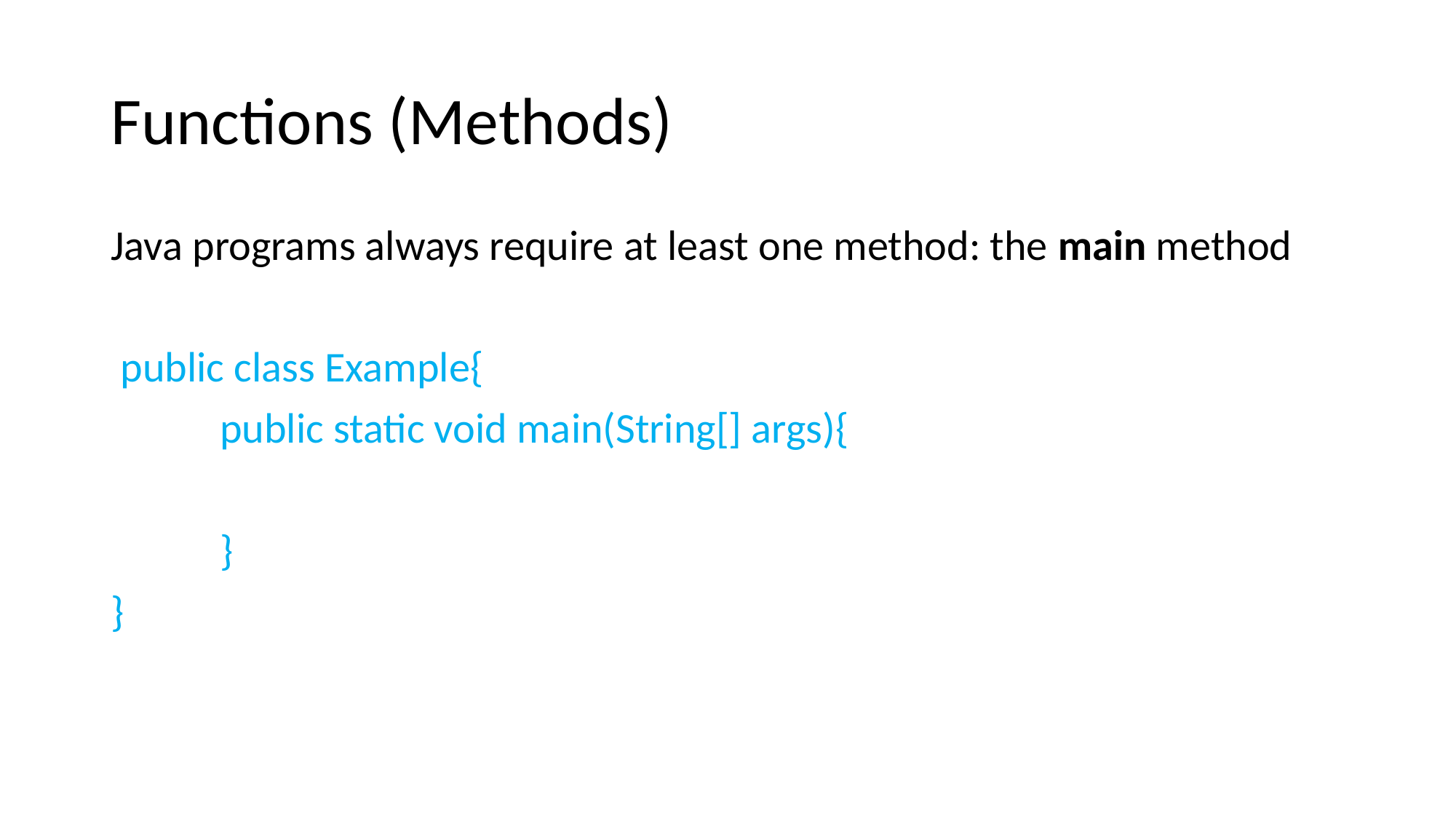

# Functions (Methods)
Java programs always require at least one method: the main method

 public class Example{
	public static void main(String[] args){

	}
}